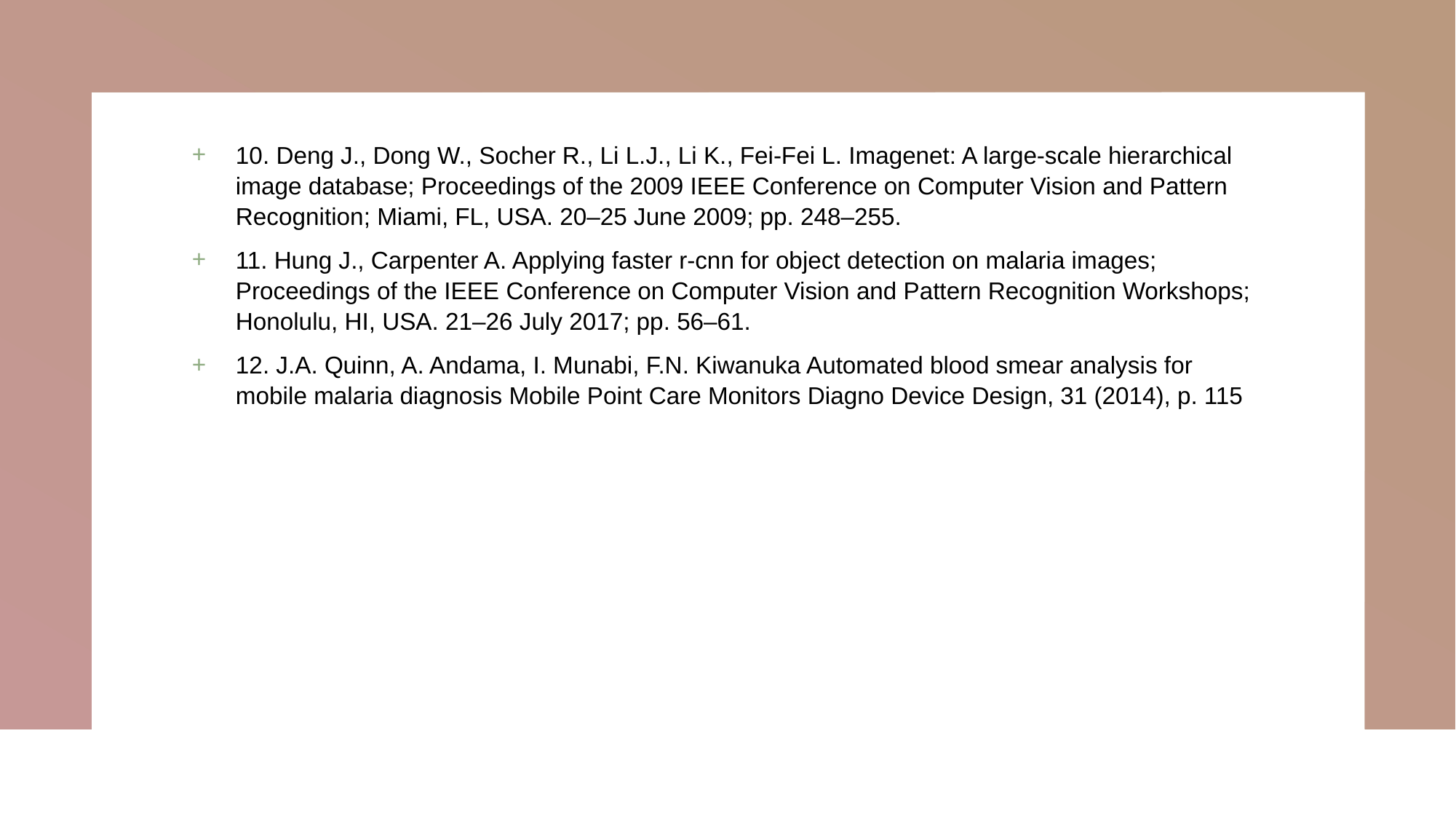

10. Deng J., Dong W., Socher R., Li L.J., Li K., Fei-Fei L. Imagenet: A large-scale hierarchical image database; Proceedings of the 2009 IEEE Conference on Computer Vision and Pattern Recognition; Miami, FL, USA. 20–25 June 2009; pp. 248–255.
11. Hung J., Carpenter A. Applying faster r-cnn for object detection on malaria images; Proceedings of the IEEE Conference on Computer Vision and Pattern Recognition Workshops; Honolulu, HI, USA. 21–26 July 2017; pp. 56–61.
12. J.A. Quinn, A. Andama, I. Munabi, F.N. Kiwanuka Automated blood smear analysis for mobile malaria diagnosis Mobile Point Care Monitors Diagno Device Design, 31 (2014), p. 115